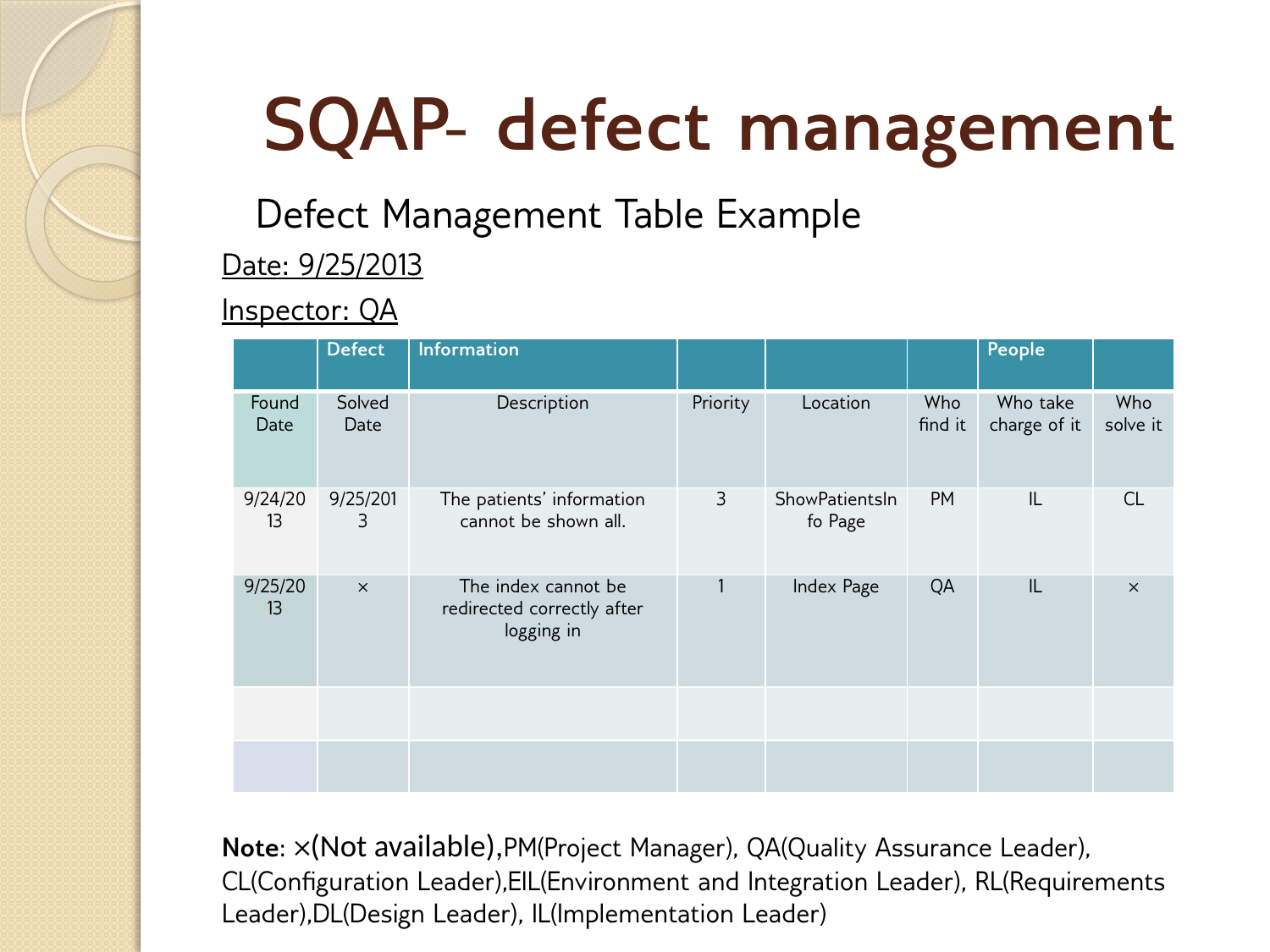

# SQAP- defect management
		Defect Management Table Example
Date: 9/25/2013
Inspector: QA

Note: ×(Not available),PM(Project Manager), QA(Quality Assurance Leader), CL(Configuration Leader),EIL(Environment and Integration Leader), RL(Requirements Leader),DL(Design Leader), IL(Implementation Leader)

|  | Defect | Information |  |  |  | People |  |
| --- | --- | --- | --- | --- | --- | --- | --- |
| Found Date | Solved Date | Description | Priority | Location | Who find it | Who take charge of it | Who solve it |
| 9/24/2013 | 9/25/2013 | The patients’ information cannot be shown all. | 3 | ShowPatientsInfo Page | PM | IL | CL |
| 9/25/2013 | × | The index cannot be redirected correctly after logging in | 1 | Index Page | QA | IL | × |
|  |  |  |  |  |  |  |  |
|  |  |  |  |  |  |  |  |